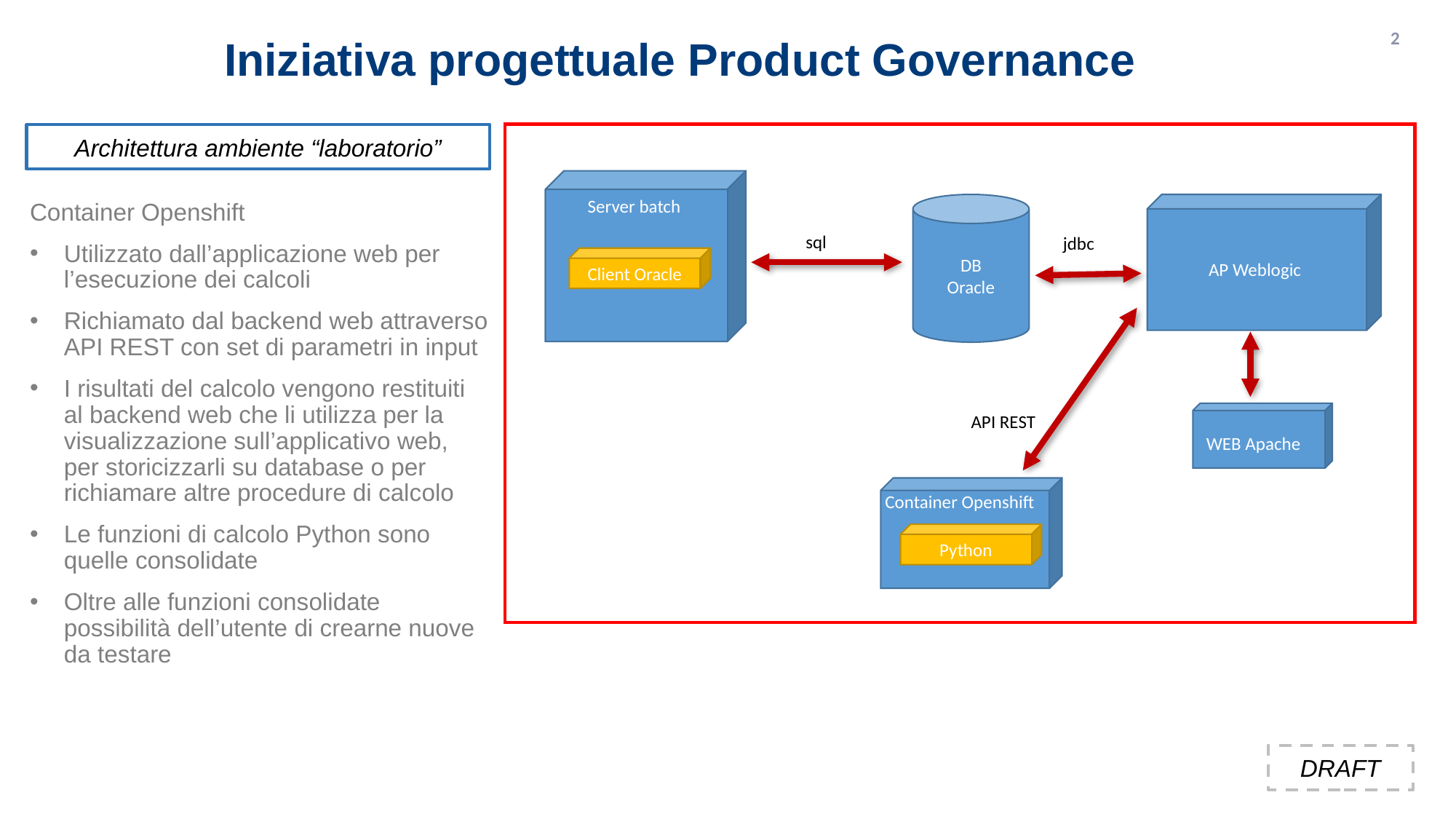

2
# Iniziativa progettuale Product Governance
Architettura ambiente “laboratorio”

Server batch
Container Openshift
Utilizzato dall’applicazione web per l’esecuzione dei calcoli
Richiamato dal backend web attraverso API REST con set di parametri in input
I risultati del calcolo vengono restituiti al backend web che li utilizza per la visualizzazione sull’applicativo web, per storicizzarli su database o per richiamare altre procedure di calcolo
Le funzioni di calcolo Python sono quelle consolidate
Oltre alle funzioni consolidate possibilità dell’utente di crearne nuove da testare

DB
Oracle

AP Weblogic
sql
jdbc
Client Oracle

WEB Apache
API REST
Container Openshift
Python
DRAFT